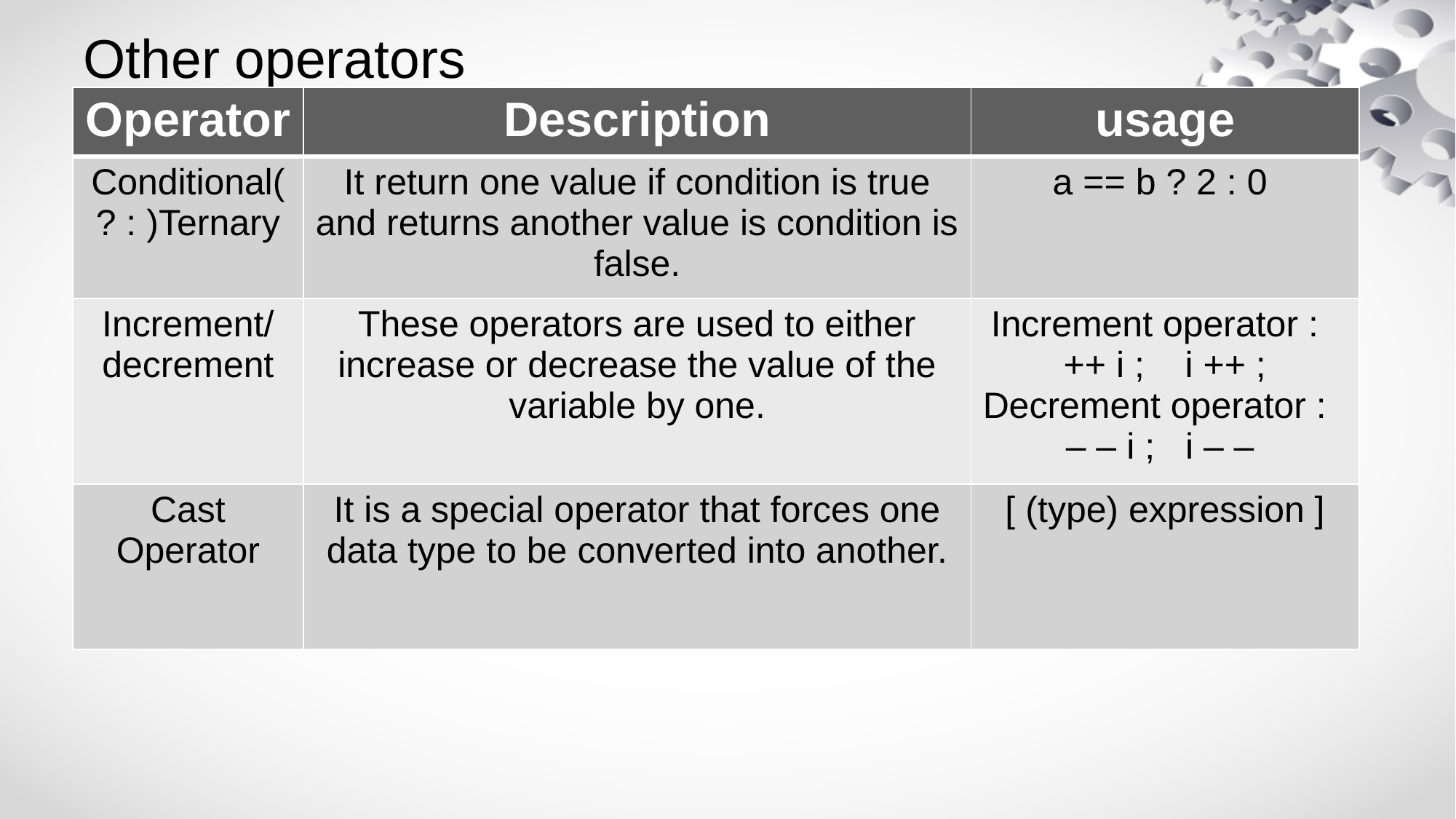

# Other operators
| Operator | Description | usage |
| --- | --- | --- |
| Conditional(? : )Ternary | It return one value if condition is true and returns another value is condition is false. | a == b ? 2 : 0 |
| Increment/ decrement | These operators are used to either increase or decrease the value of the variable by one. | Increment operator : ++ i ; i ++ ; Decrement operator : – – i ; i – – |
| Cast Operator | It is a special operator that forces one data type to be converted into another. | [ (type) expression ] |